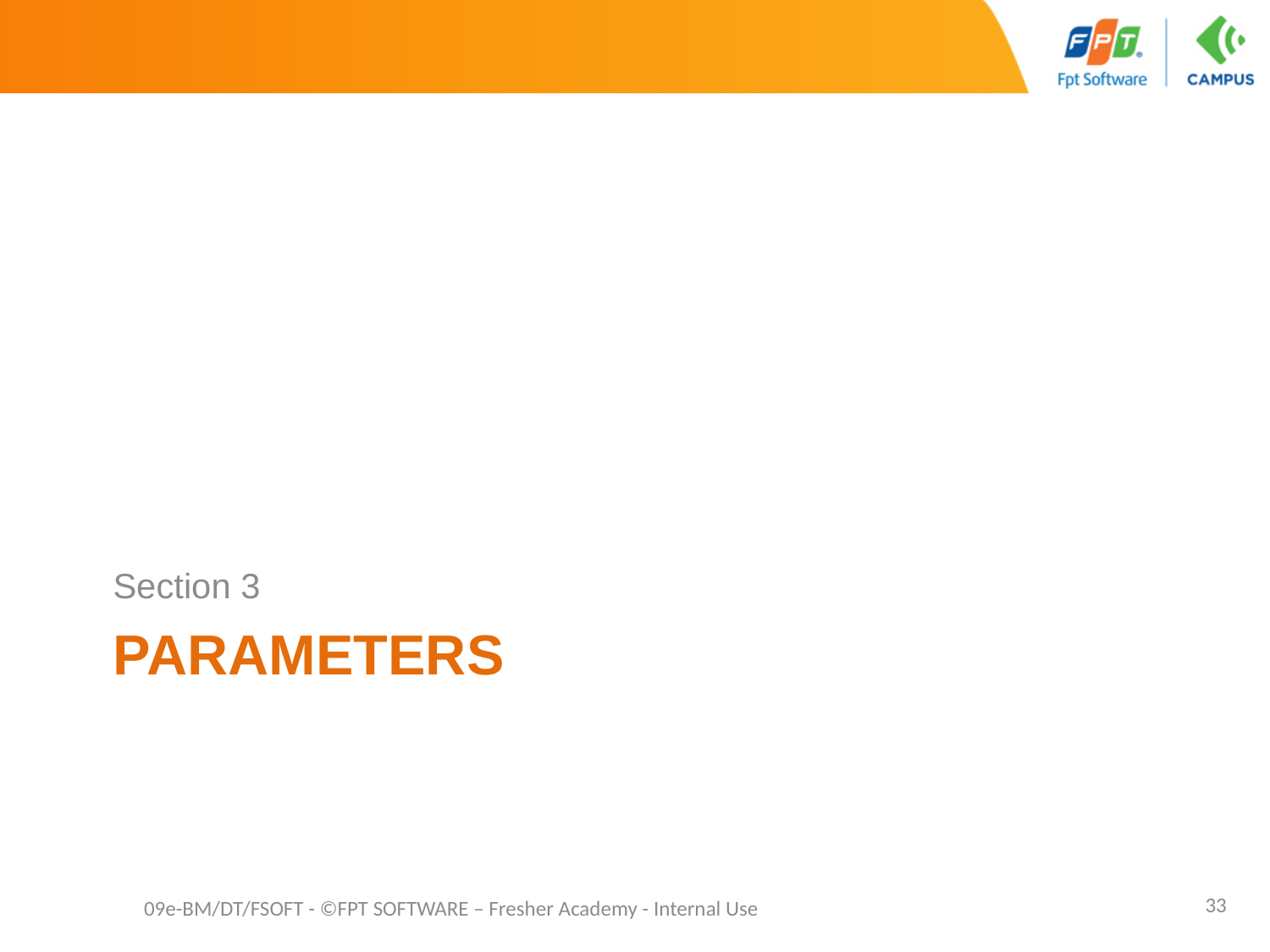

Section 3
# PARAMETERS
33
09e-BM/DT/FSOFT - ©FPT SOFTWARE – Fresher Academy - Internal Use